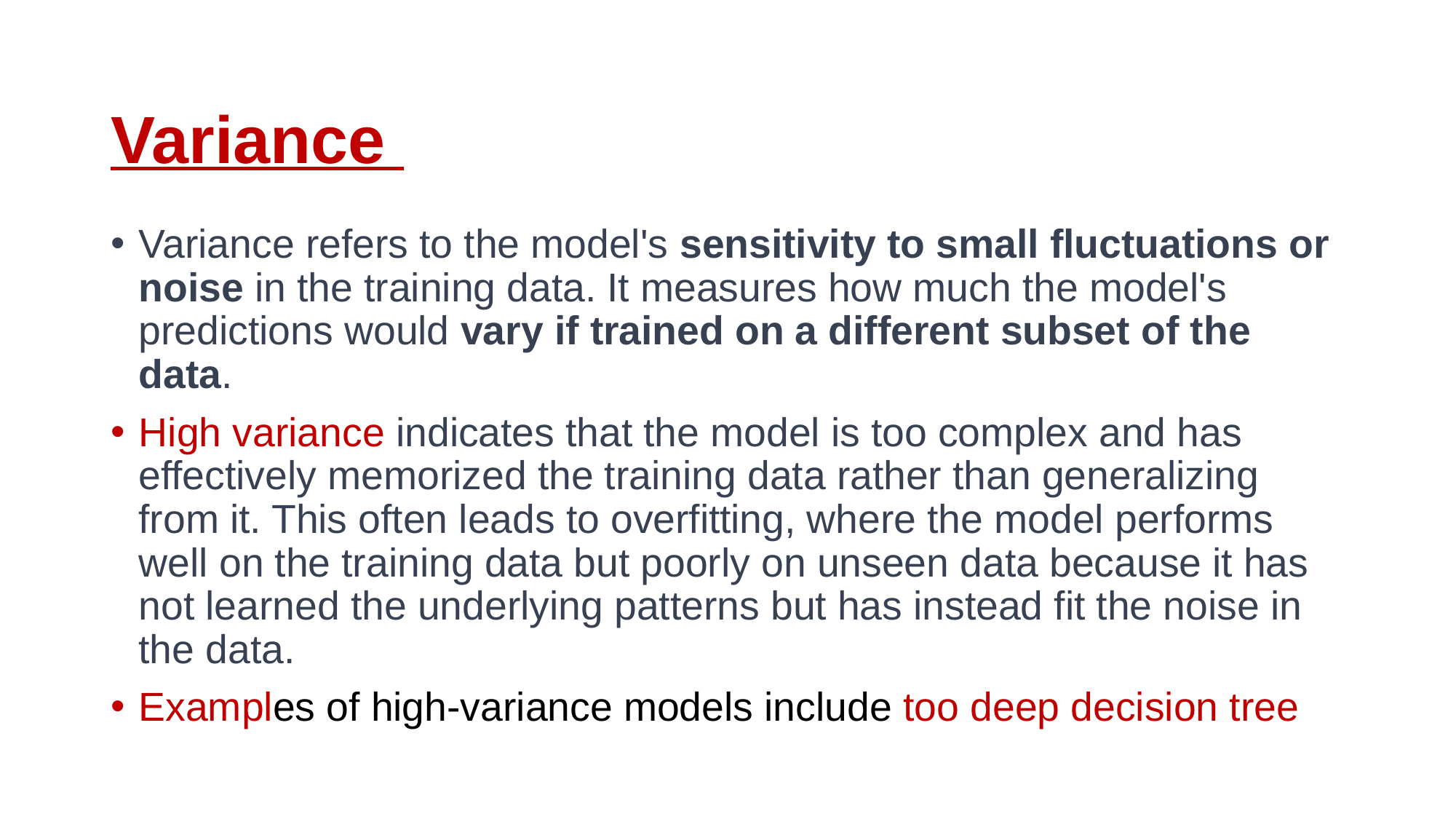

# Variance
Variance refers to the model's sensitivity to small fluctuations or noise in the training data. It measures how much the model's predictions would vary if trained on a different subset of the data.
High variance indicates that the model is too complex and has effectively memorized the training data rather than generalizing from it. This often leads to overfitting, where the model performs well on the training data but poorly on unseen data because it has not learned the underlying patterns but has instead fit the noise in the data.
Examples of high-variance models include too deep decision tree